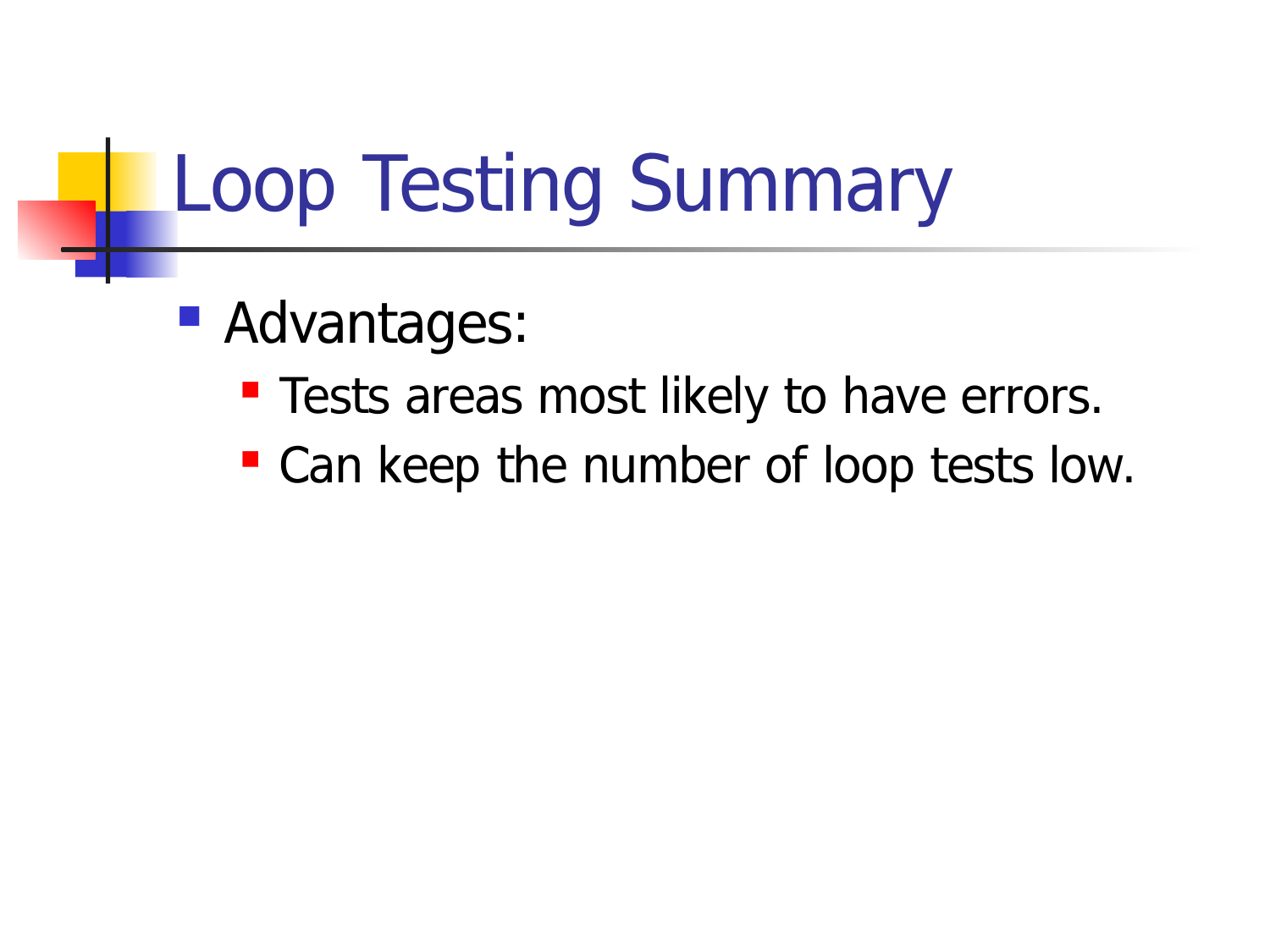

# Loop Testing Summary
Advantages:
Tests areas most likely to have errors.
Can keep the number of loop tests low.